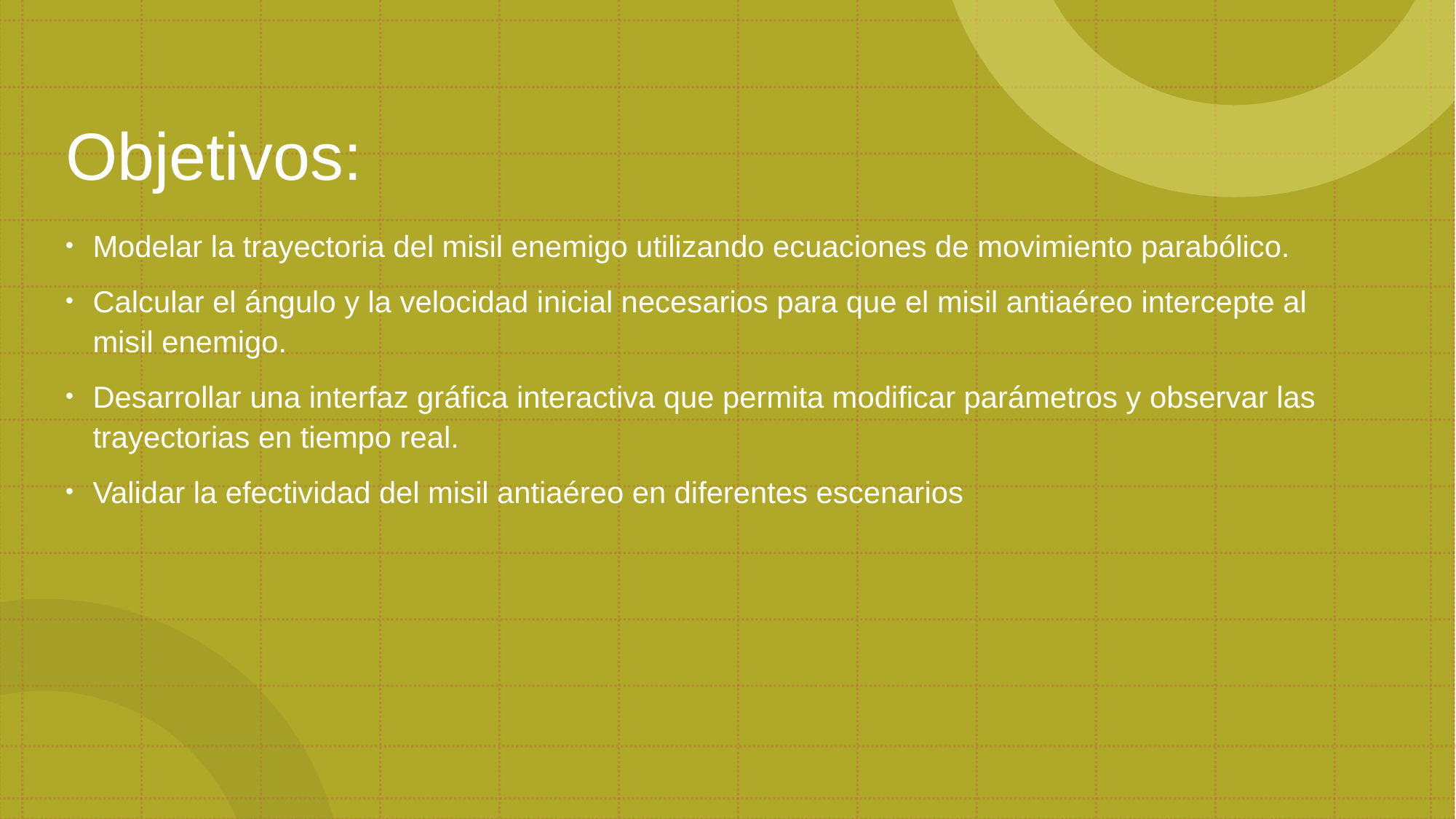

# Objetivos:
Modelar la trayectoria del misil enemigo utilizando ecuaciones de movimiento parabólico.
Calcular el ángulo y la velocidad inicial necesarios para que el misil antiaéreo intercepte al misil enemigo.
Desarrollar una interfaz gráfica interactiva que permita modificar parámetros y observar las trayectorias en tiempo real.
Validar la efectividad del misil antiaéreo en diferentes escenarios